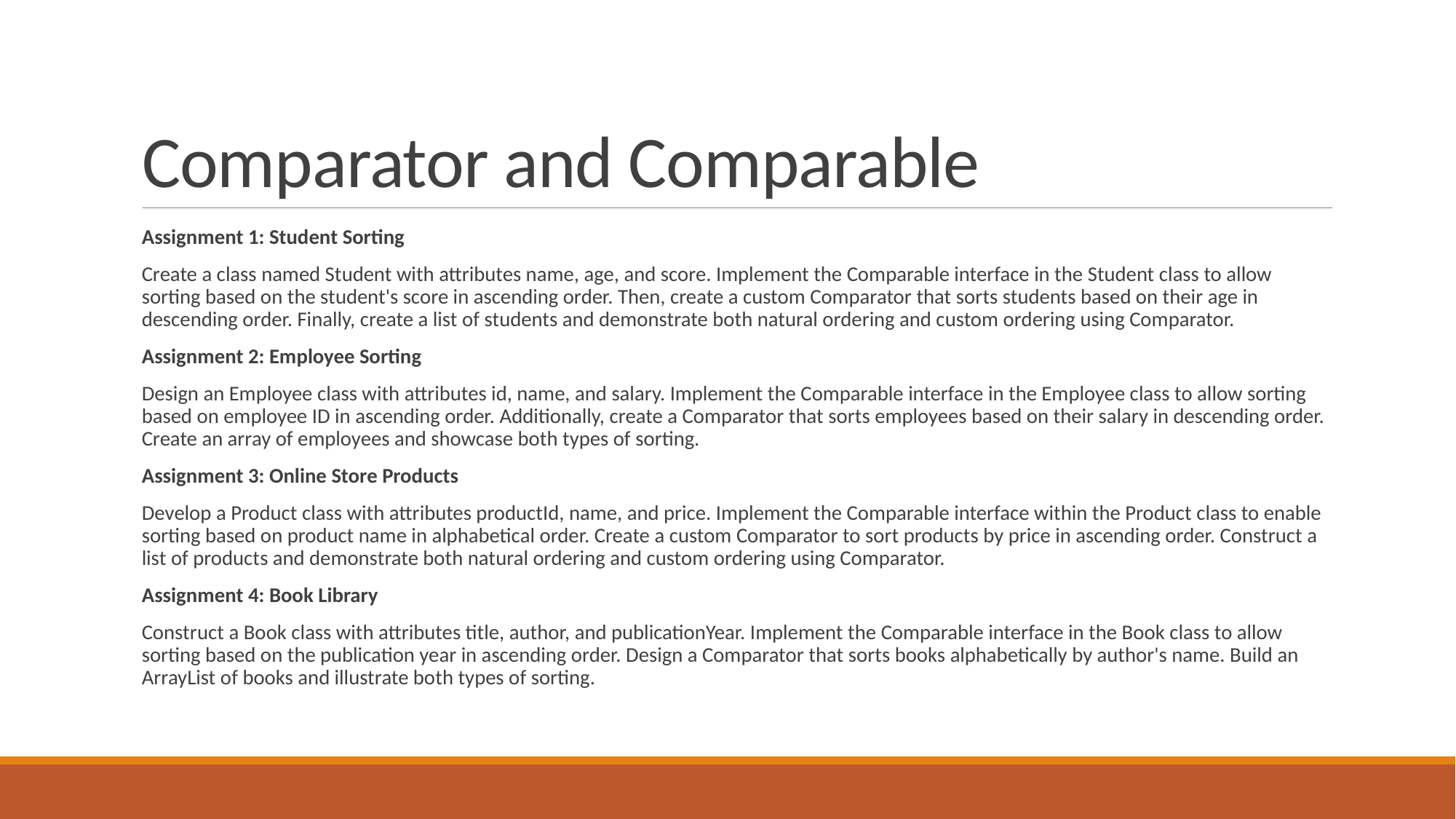

# Comparator and Comparable
Assignment 1: Student Sorting
Create a class named Student with attributes name, age, and score. Implement the Comparable interface in the Student class to allow sorting based on the student's score in ascending order. Then, create a custom Comparator that sorts students based on their age in descending order. Finally, create a list of students and demonstrate both natural ordering and custom ordering using Comparator.
Assignment 2: Employee Sorting
Design an Employee class with attributes id, name, and salary. Implement the Comparable interface in the Employee class to allow sorting based on employee ID in ascending order. Additionally, create a Comparator that sorts employees based on their salary in descending order. Create an array of employees and showcase both types of sorting.
Assignment 3: Online Store Products
Develop a Product class with attributes productId, name, and price. Implement the Comparable interface within the Product class to enable sorting based on product name in alphabetical order. Create a custom Comparator to sort products by price in ascending order. Construct a list of products and demonstrate both natural ordering and custom ordering using Comparator.
Assignment 4: Book Library
Construct a Book class with attributes title, author, and publicationYear. Implement the Comparable interface in the Book class to allow sorting based on the publication year in ascending order. Design a Comparator that sorts books alphabetically by author's name. Build an ArrayList of books and illustrate both types of sorting.